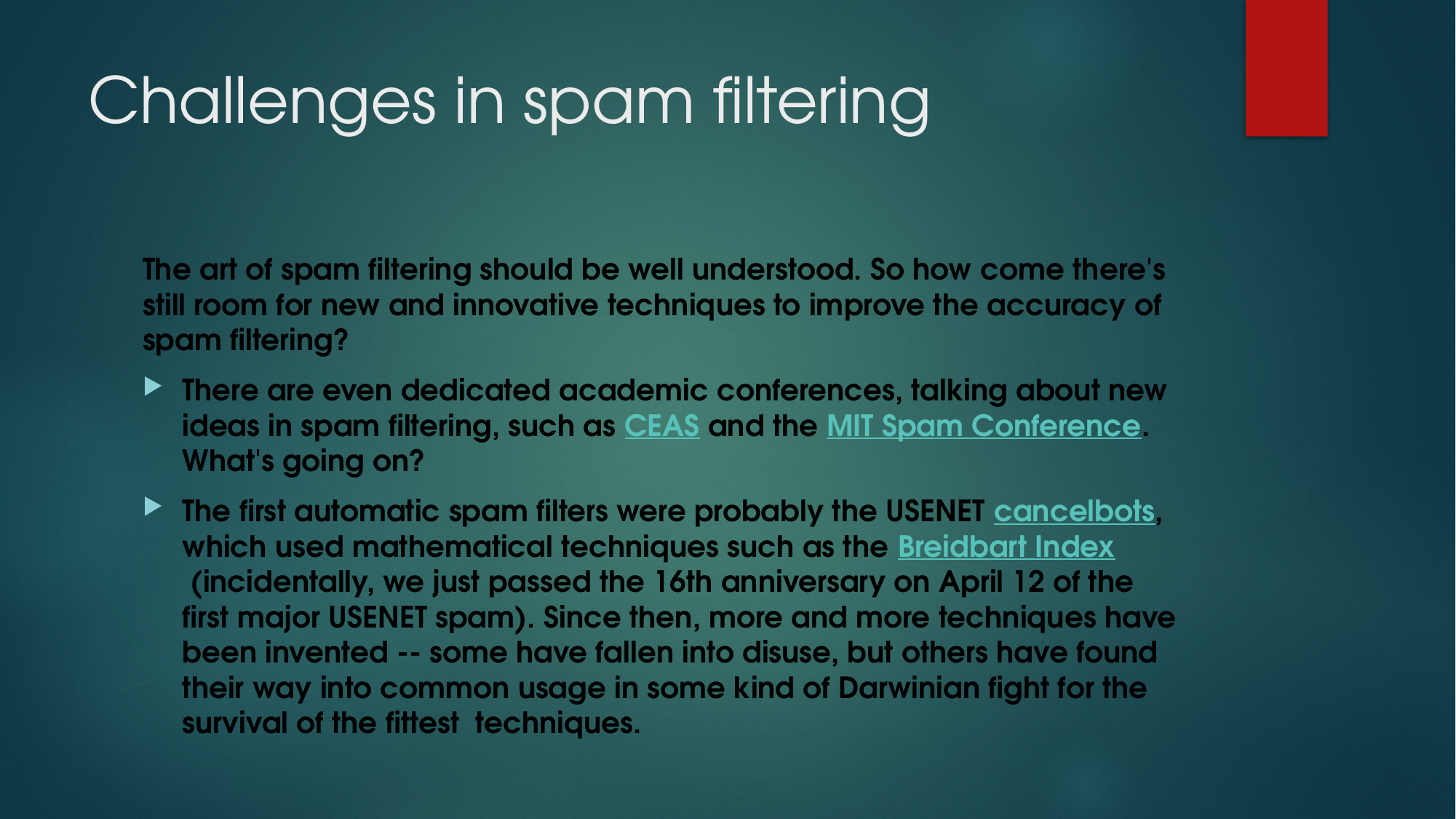

# Challenges in spam filtering
The art of spam filtering should be well understood. So how come there's still room for new and innovative techniques to improve the accuracy of spam filtering?
There are even dedicated academic conferences, talking about new ideas in spam filtering, such as CEAS and the MIT Spam Conference. What's going on?
The first automatic spam filters were probably the USENET cancelbots, which used mathematical techniques such as the Breidbart Index (incidentally, we just passed the 16th anniversary on April 12 of the first major USENET spam). Since then, more and more techniques have been invented -- some have fallen into disuse, but others have found their way into common usage in some kind of Darwinian fight for the survival of the fittest  techniques.